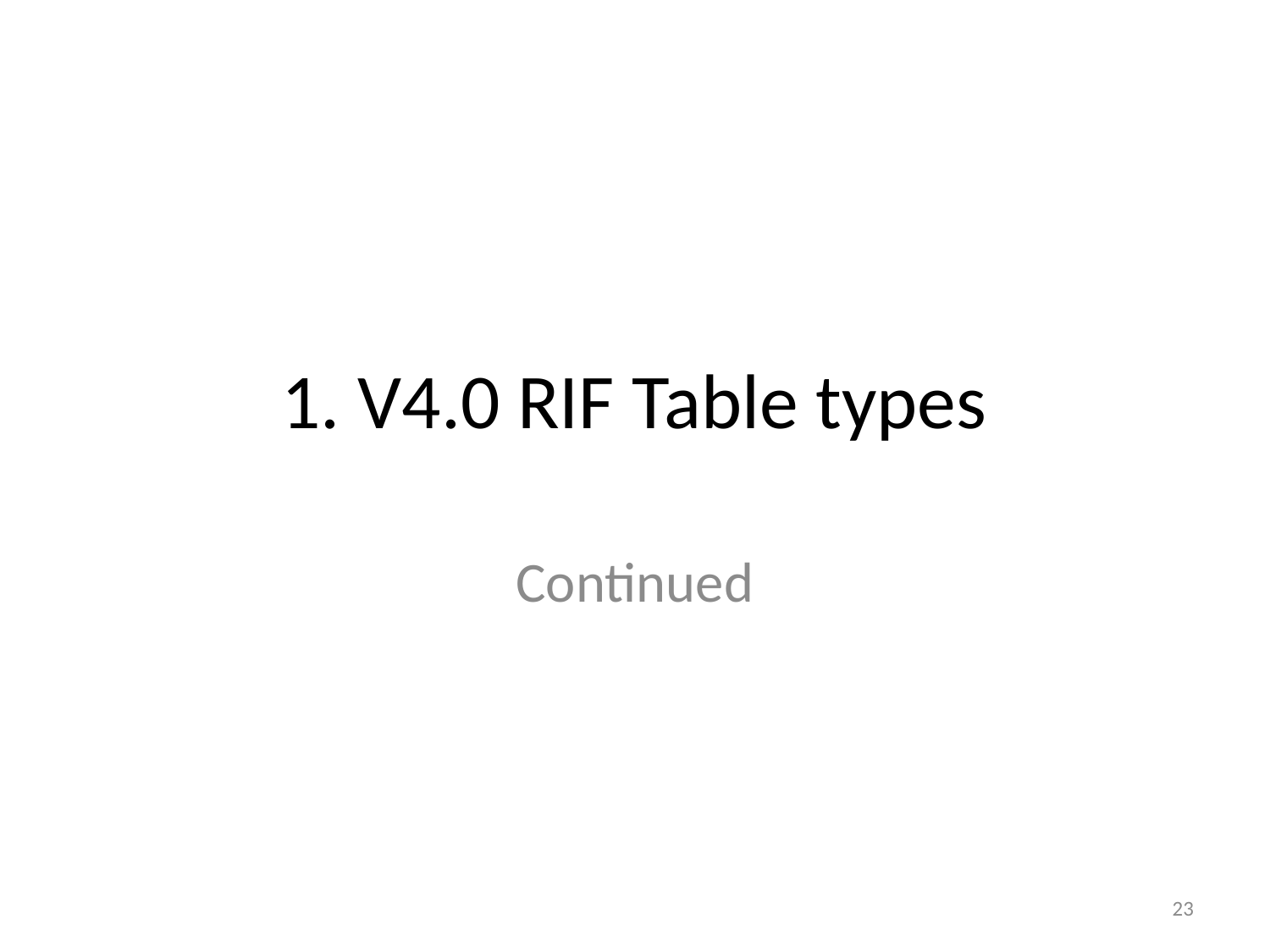

# 1. V4.0 RIF Table types
Continued
23